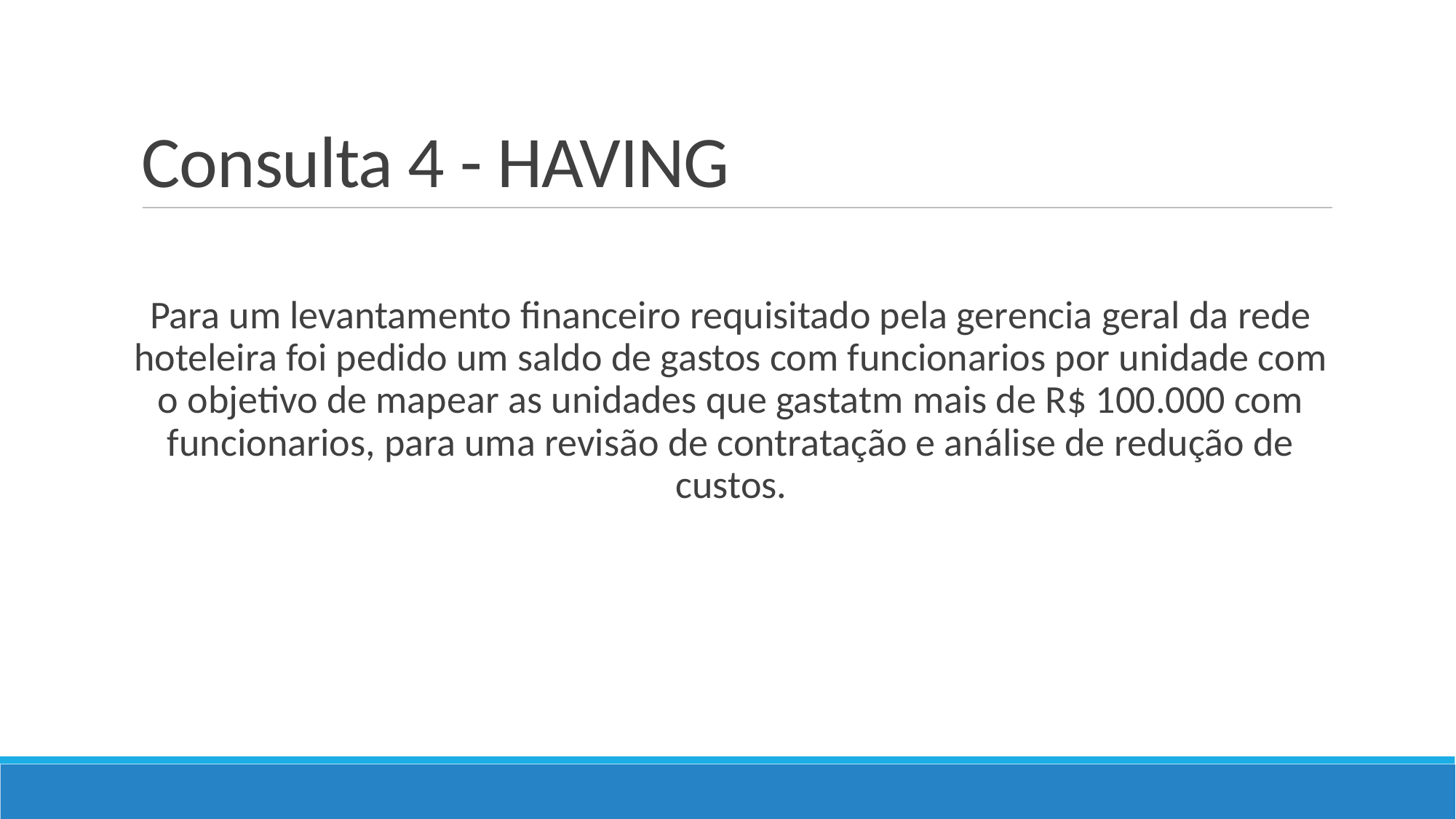

Consulta 4 - HAVING

Para um levantamento financeiro requisitado pela gerencia geral da rede hoteleira foi pedido um saldo de gastos com funcionarios por unidade com o objetivo de mapear as unidades que gastatm mais de R$ 100.000 com funcionarios, para uma revisão de contratação e análise de redução de custos.